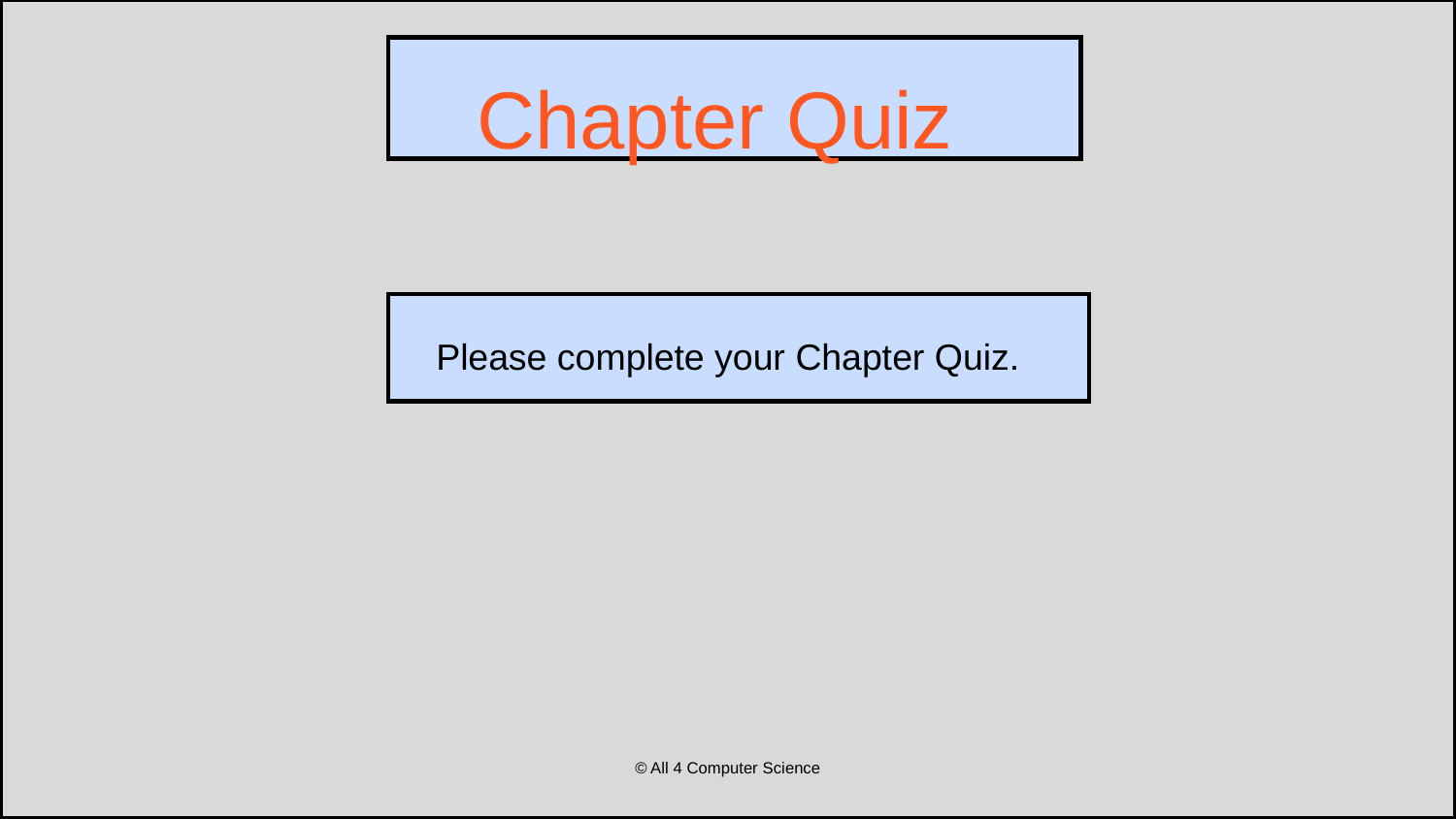

Chapter Quiz

Please complete your Chapter Quiz.
© All 4 Computer Science
Designed by Freepik